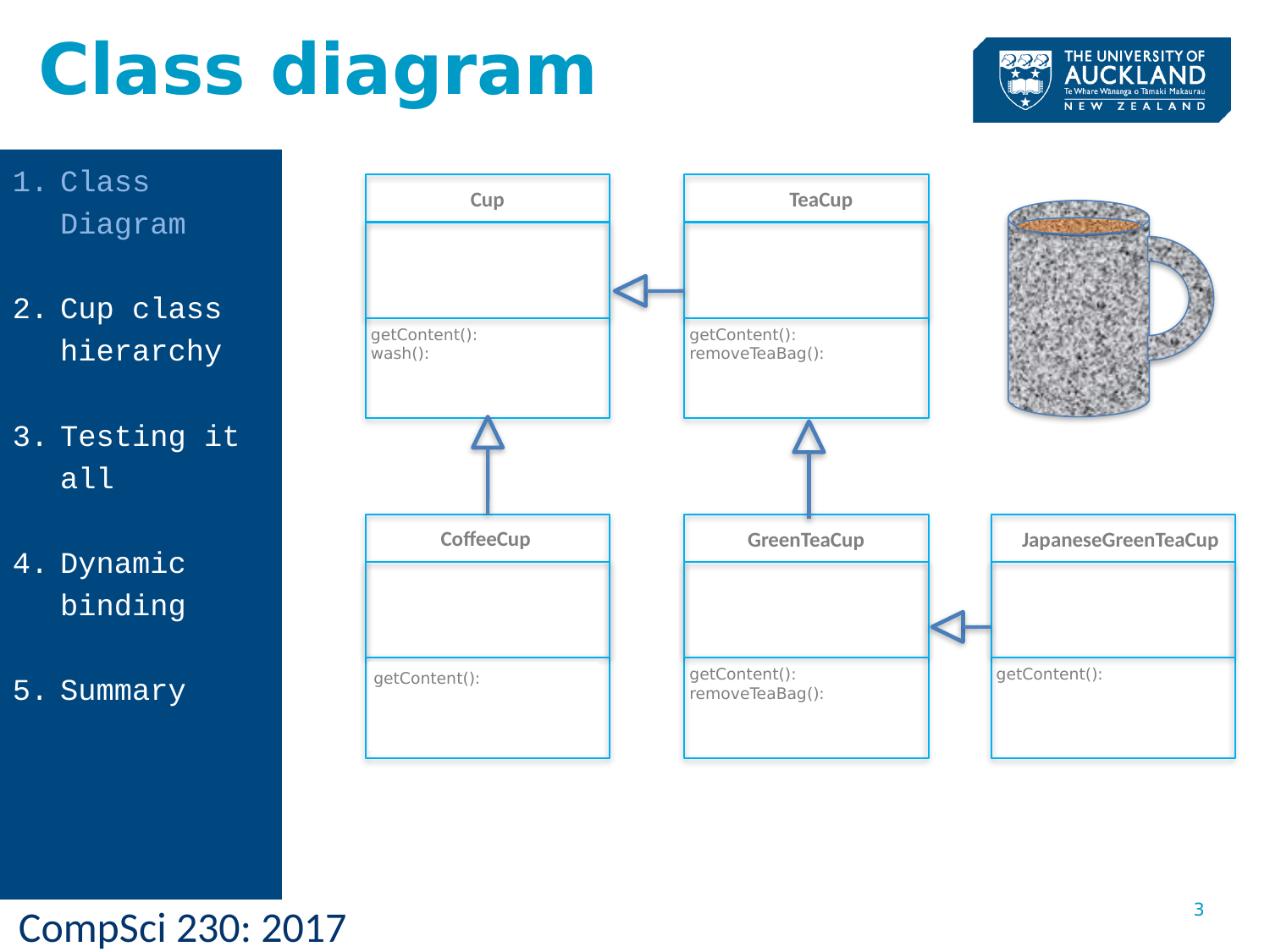

Class diagram
Class Diagram

Cup class hierarchy
Testing it all

Dynamic binding
Summary

Cup
TeaCup

getContent():
wash():

getContent():
removeTeaBag():

CoffeeCup
GreenTeaCup
JapaneseGreenTeaCup

getContent():
removeTeaBag():

getContent():

getContent():

3